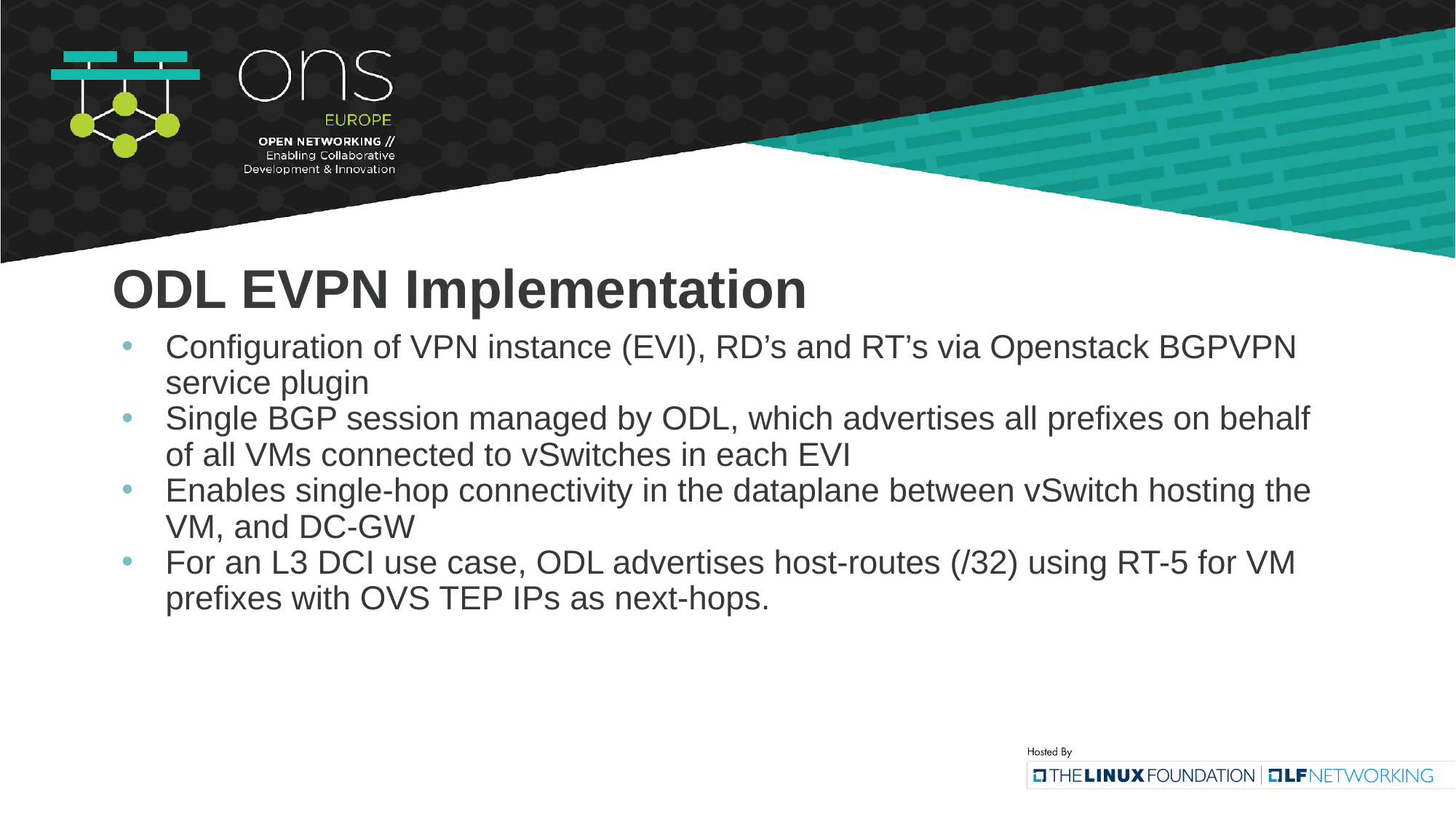

# ODL EVPN Implementation
Configuration of VPN instance (EVI), RD’s and RT’s via Openstack BGPVPN service plugin
Single BGP session managed by ODL, which advertises all prefixes on behalf of all VMs connected to vSwitches in each EVI
Enables single-hop connectivity in the dataplane between vSwitch hosting the VM, and DC-GW
For an L3 DCI use case, ODL advertises host-routes (/32) using RT-5 for VM prefixes with OVS TEP IPs as next-hops.